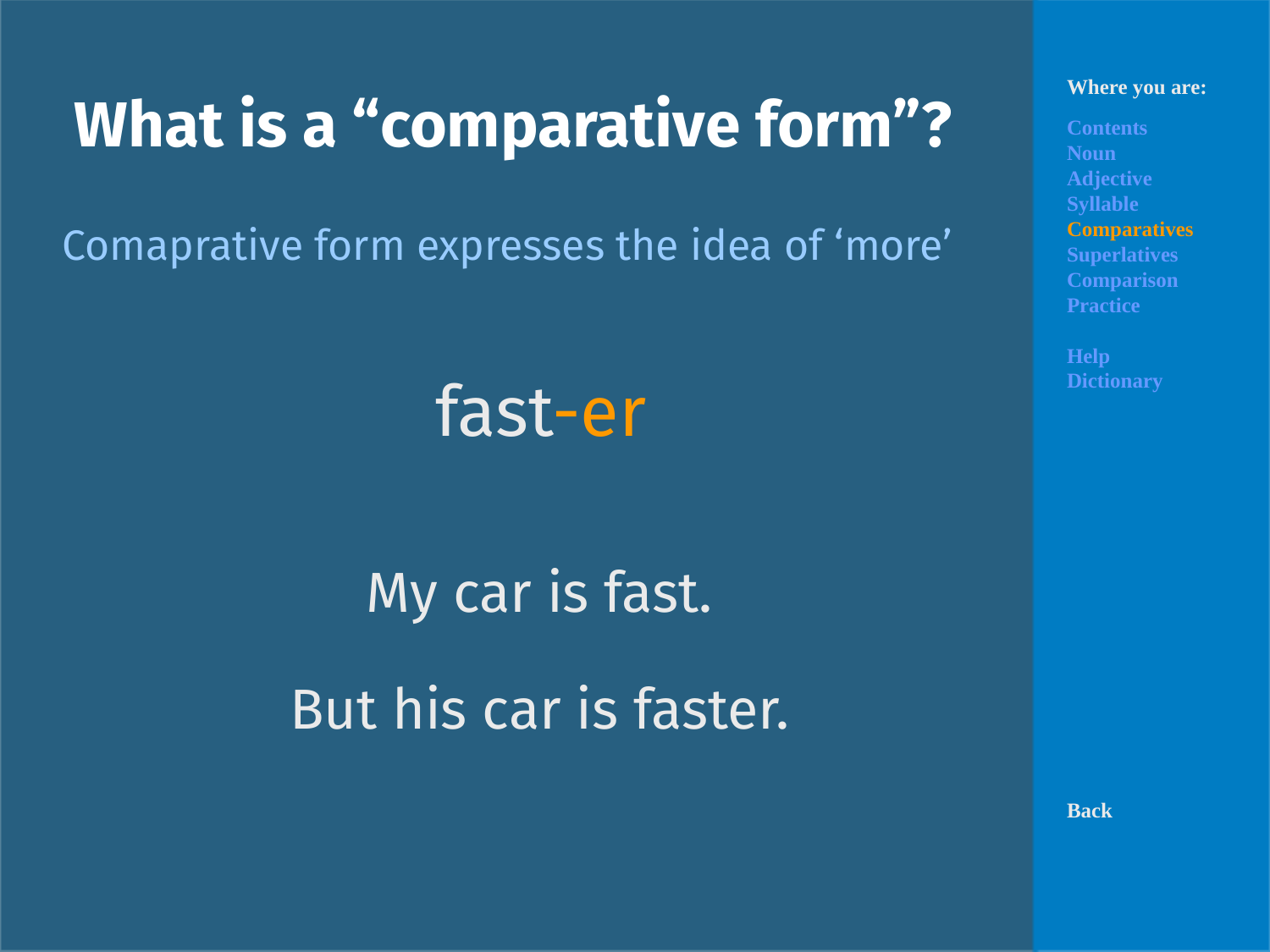

# What is a “comparative form”?
Where you are:
Contents
Noun
Adjective
Syllable
Comparatives
Superlatives
Comparison
Practice

Help
Dictionary
Comaprative form expresses the idea of ‘more’

fast
-er
My car is fast.

But his car is faster.
Back